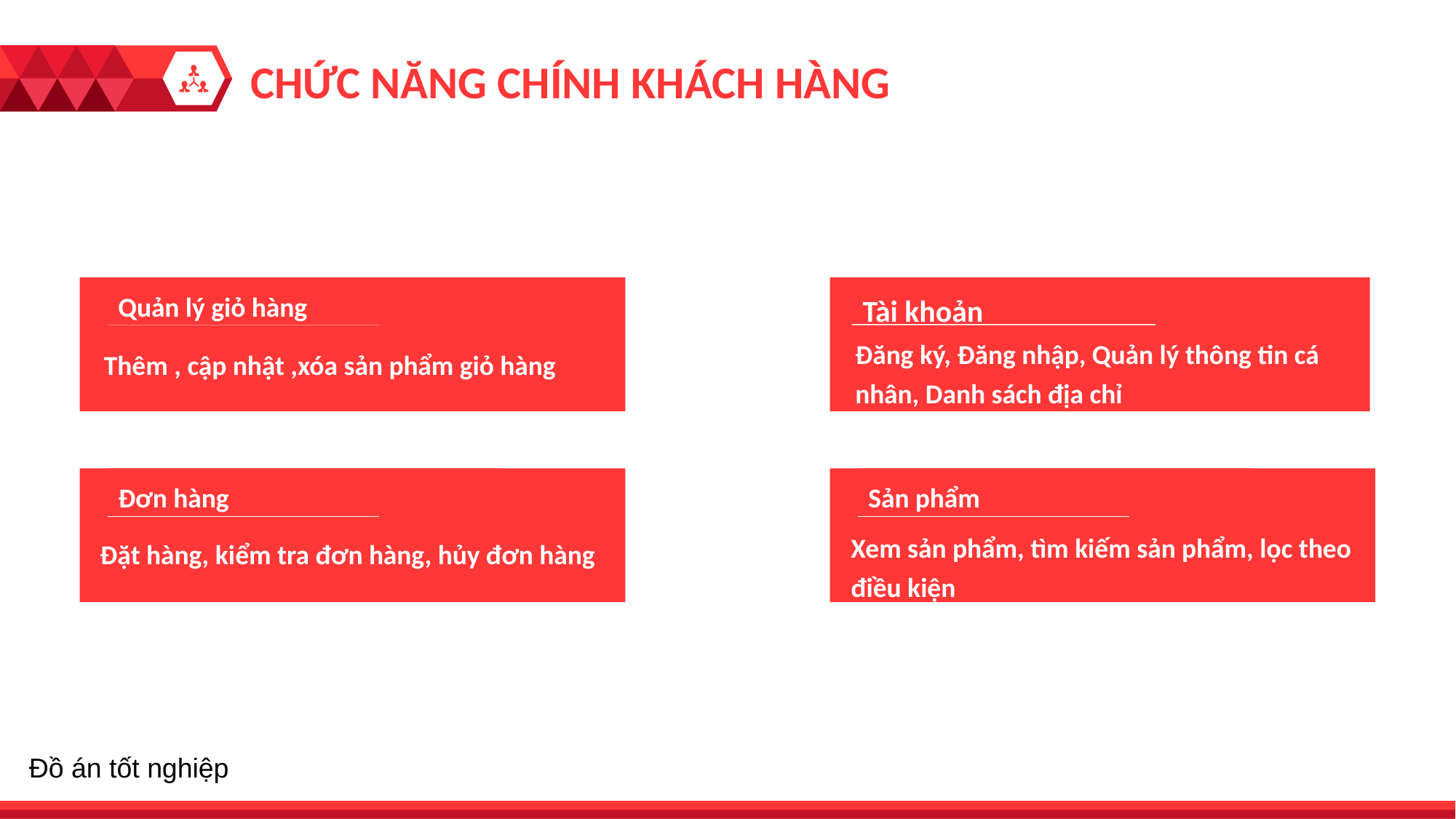

CHỨC NĂNG CHÍNH KHÁCH HÀNG
Quản lý giỏ hàng

Tài khoản

Thêm , cập nhật ,xóa sản phẩm giỏ hàng
Đăng ký, Đăng nhập, Quản lý thông tin cá nhân, Danh sách địa chỉ
Đơn hàng
Sản phẩm

Đặt hàng, kiểm tra đơn hàng, hủy đơn hàng

Xem sản phẩm, tìm kiếm sản phẩm, lọc theo điều kiện
Đồ án tốt nghiệp